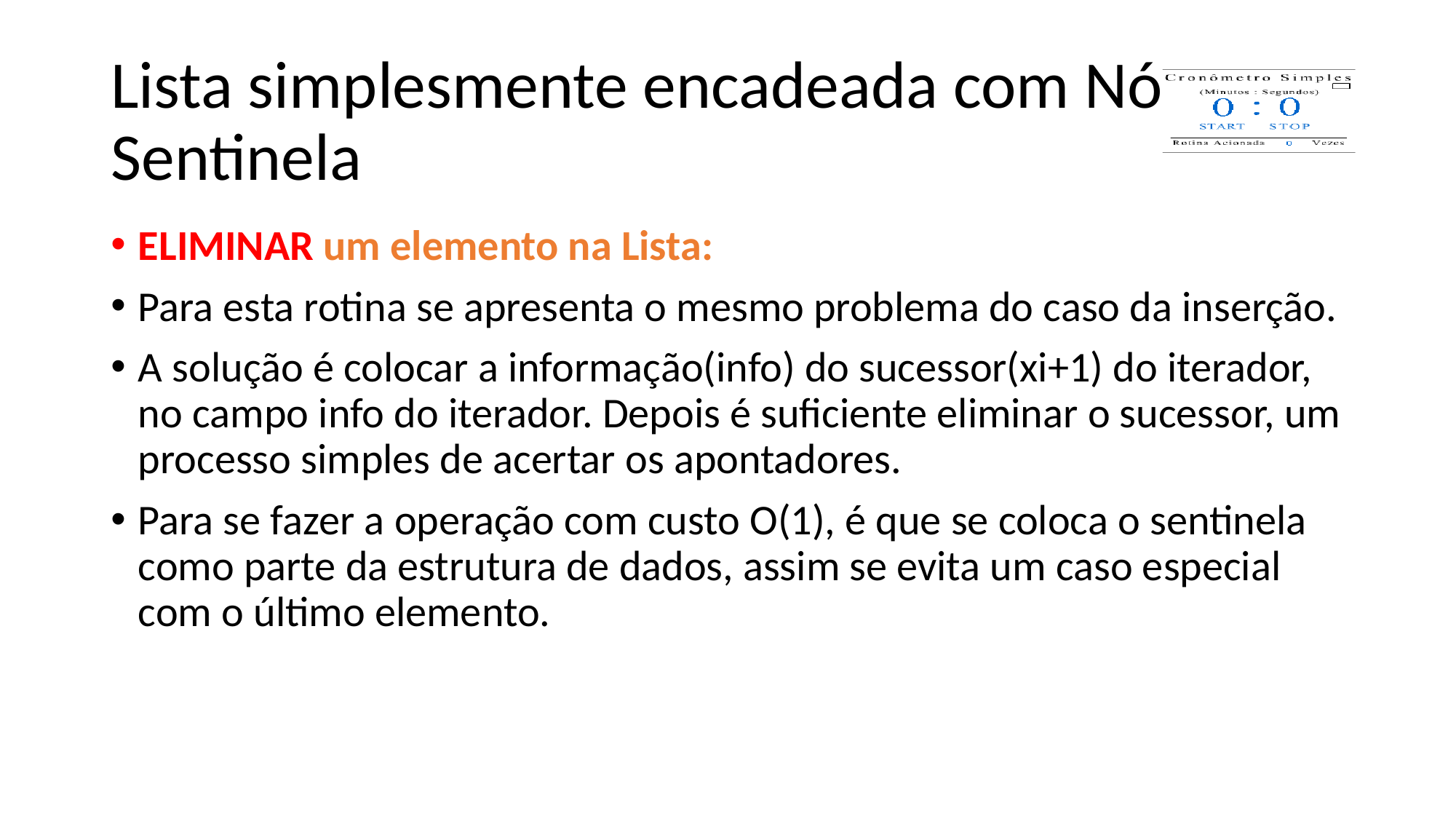

# Lista simplesmente encadeada com Nó Sentinela
ELIMINAR um elemento na Lista:
Para esta rotina se apresenta o mesmo problema do caso da inserção.
A solução é colocar a informação(info) do sucessor(xi+1) do iterador, no campo info do iterador. Depois é suficiente eliminar o sucessor, um processo simples de acertar os apontadores.
Para se fazer a operação com custo O(1), é que se coloca o sentinela como parte da estrutura de dados, assim se evita um caso especial com o último elemento.